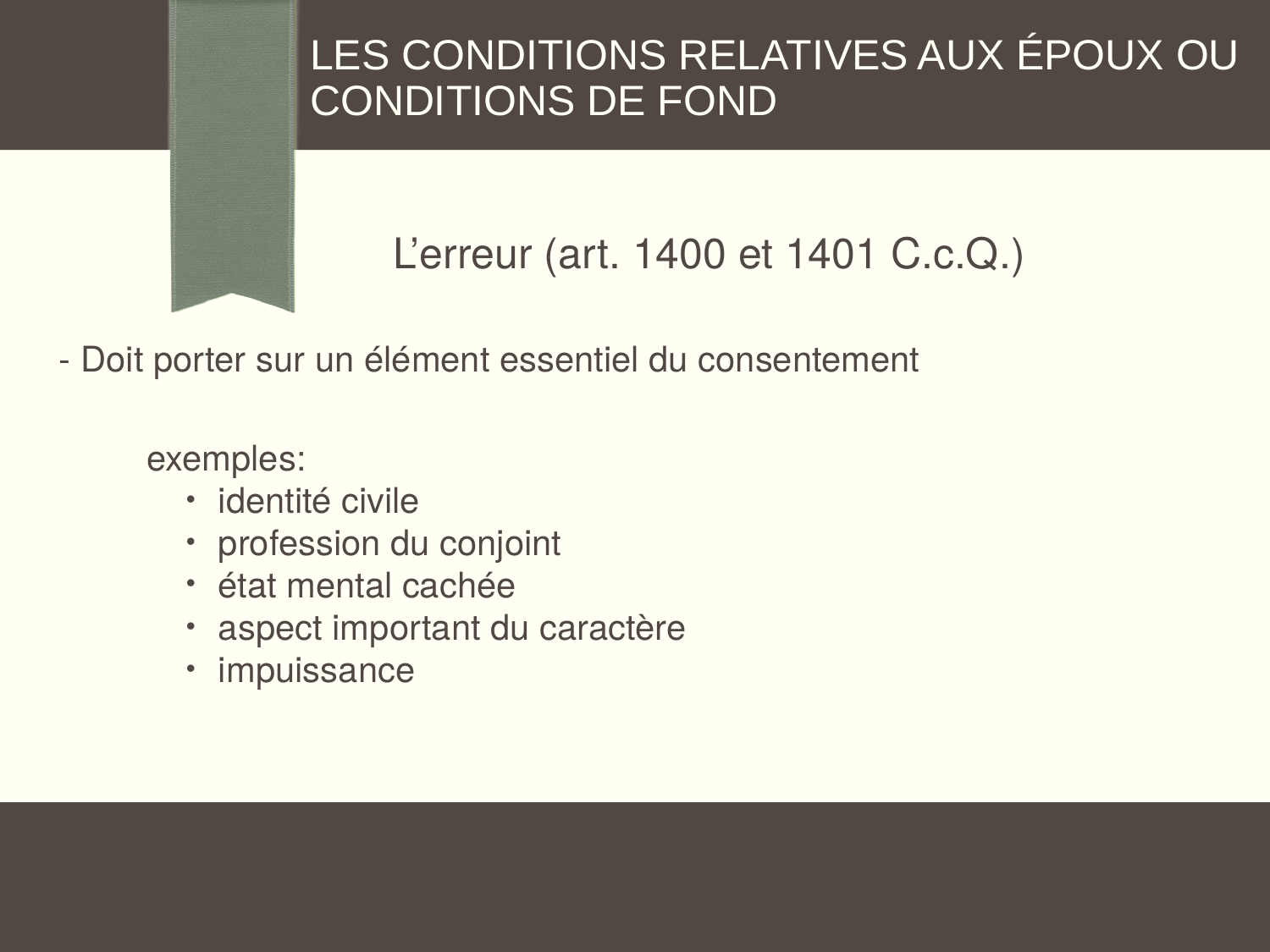

LES CONDITIONS RELATIVES AUX ÉPOUX OU CONDITIONS DE FOND
		             L’erreur (art. 1400 et 1401 C.c.Q.)
- Doit porter sur un élément essentiel du consentement
         exemples:
identité civile
profession du conjoint
état mental cachée
aspect important du caractère
impuissance